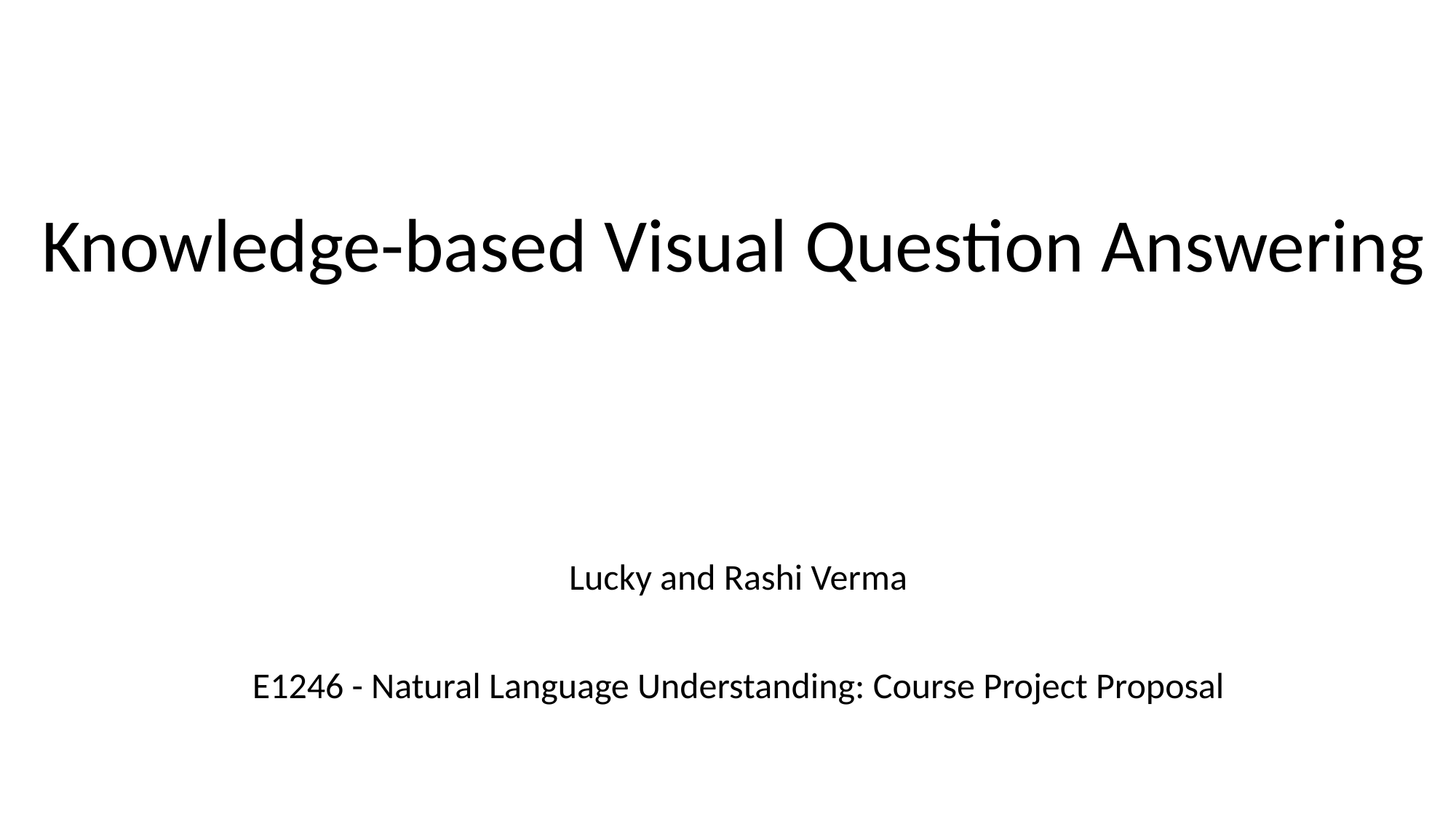

# Knowledge-based Visual Question Answering
Lucky and Rashi Verma

E1246 - Natural Language Understanding: Course Project Proposal